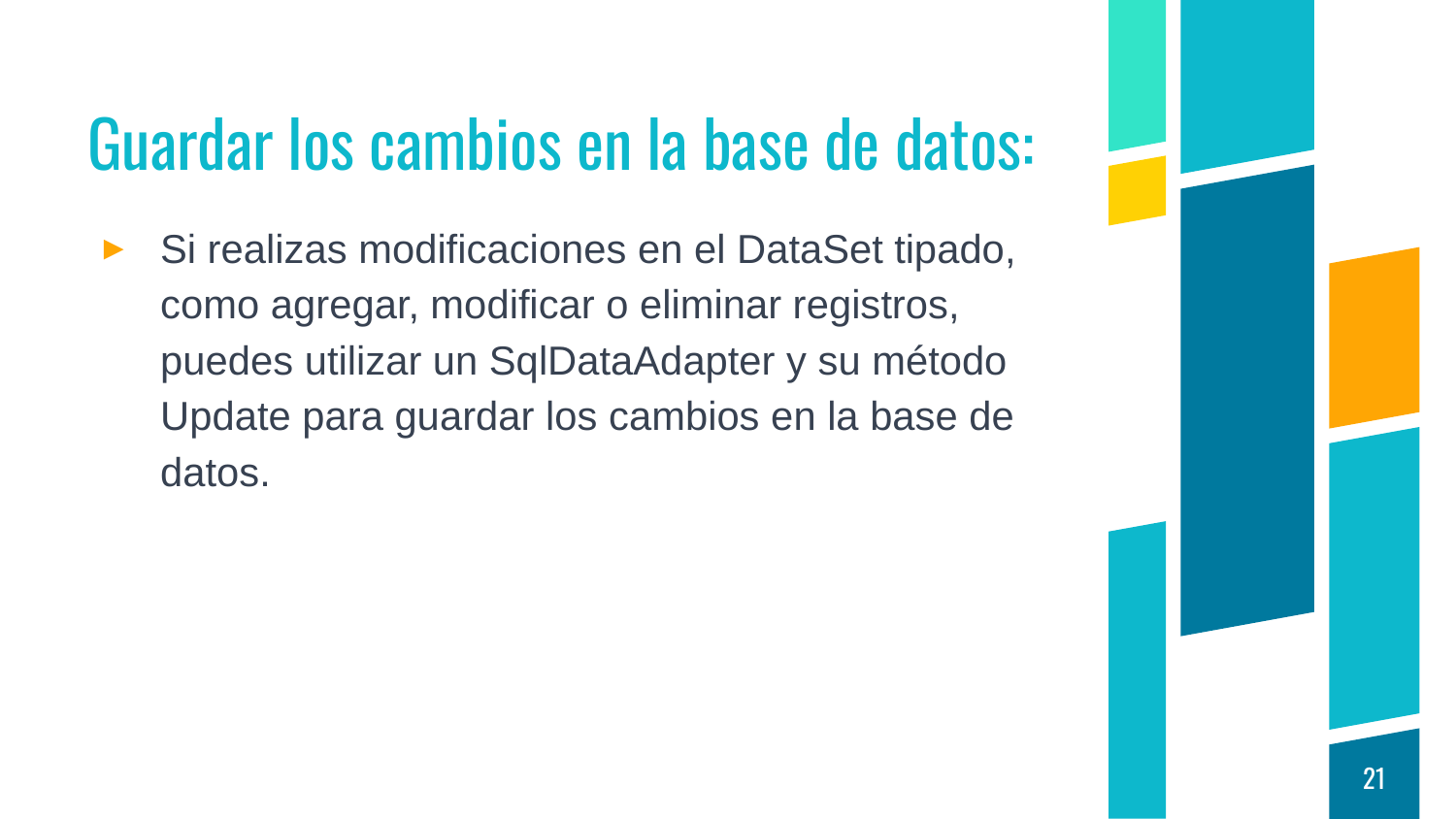

# Guardar los cambios en la base de datos:
Si realizas modificaciones en el DataSet tipado, como agregar, modificar o eliminar registros, puedes utilizar un SqlDataAdapter y su método Update para guardar los cambios en la base de datos.
21